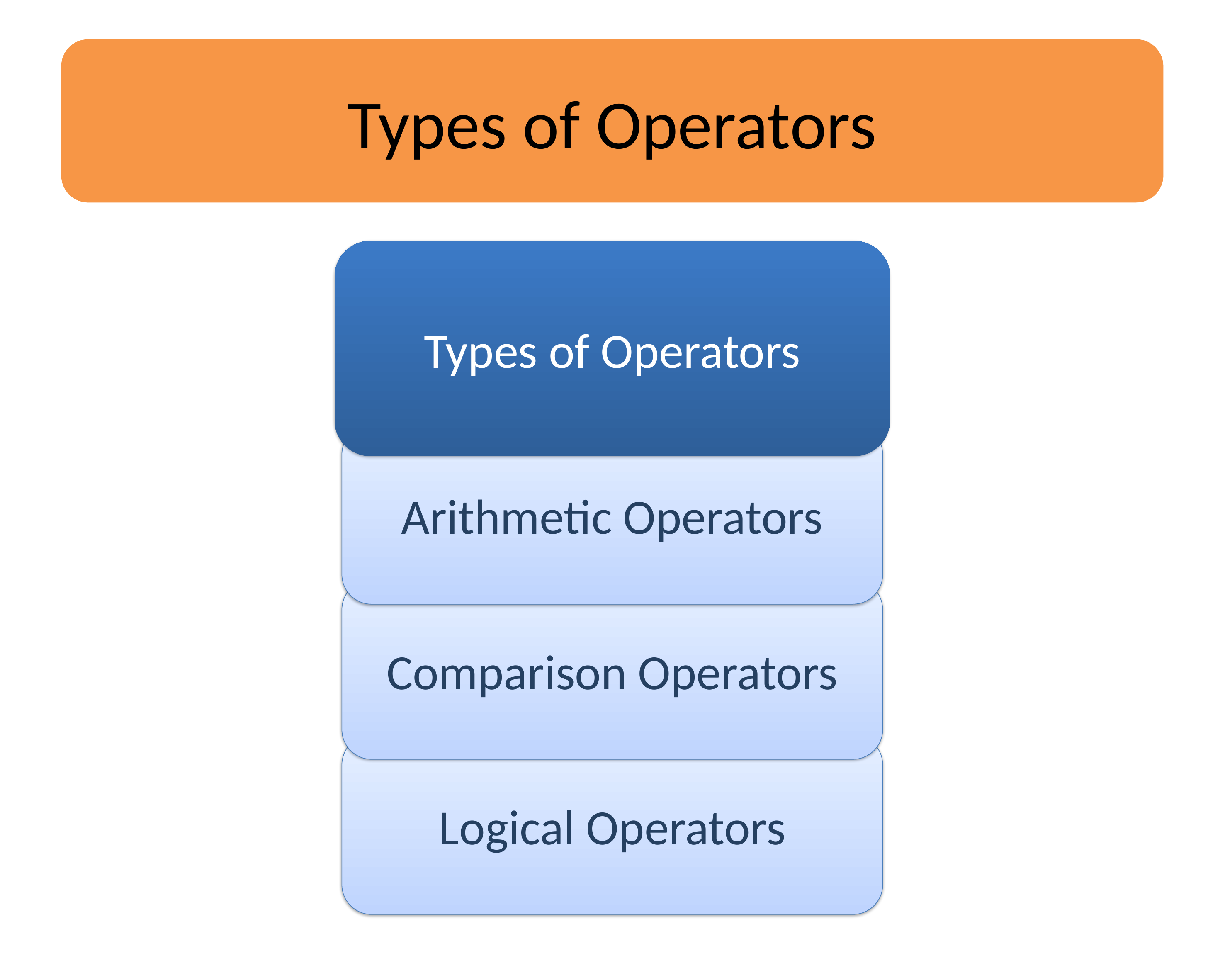

Types of Operators
Types of Operators
Arithmetic Operators
Comparison Operators
Logical Operators